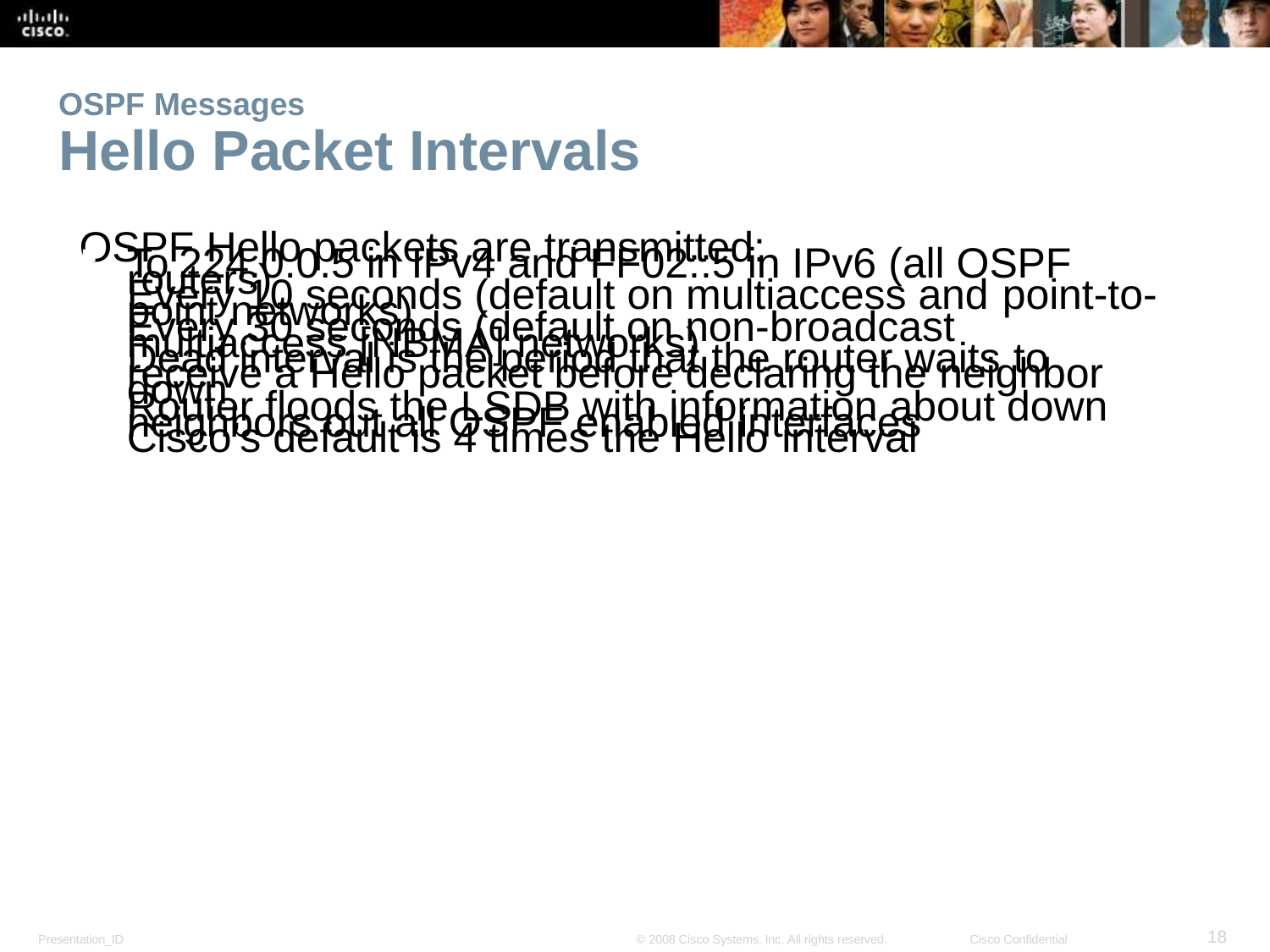

OSPF Messages
Hello Packet Intervals
OSPF Hello packets are transmitted:
To 224.0.0.5 in IPv4 and FF02::5 in IPv6 (all OSPF  routers)
Every 10 seconds (default on multiaccess and point-to-
point networks)
Every 30 seconds (default on non-broadcast  multiaccess [NBMA] networks)
Dead interval is the period that the router waits to
receive a Hello packet before declaring the neighbor  down
Router floods the LSDB with information about down  neighbors out all OSPF enabled interfaces
Cisco’s default is 4 times the Hello interval
18
Presentation_ID
© 2008 Cisco Systems, Inc. All rights reserved.
Cisco Confidential